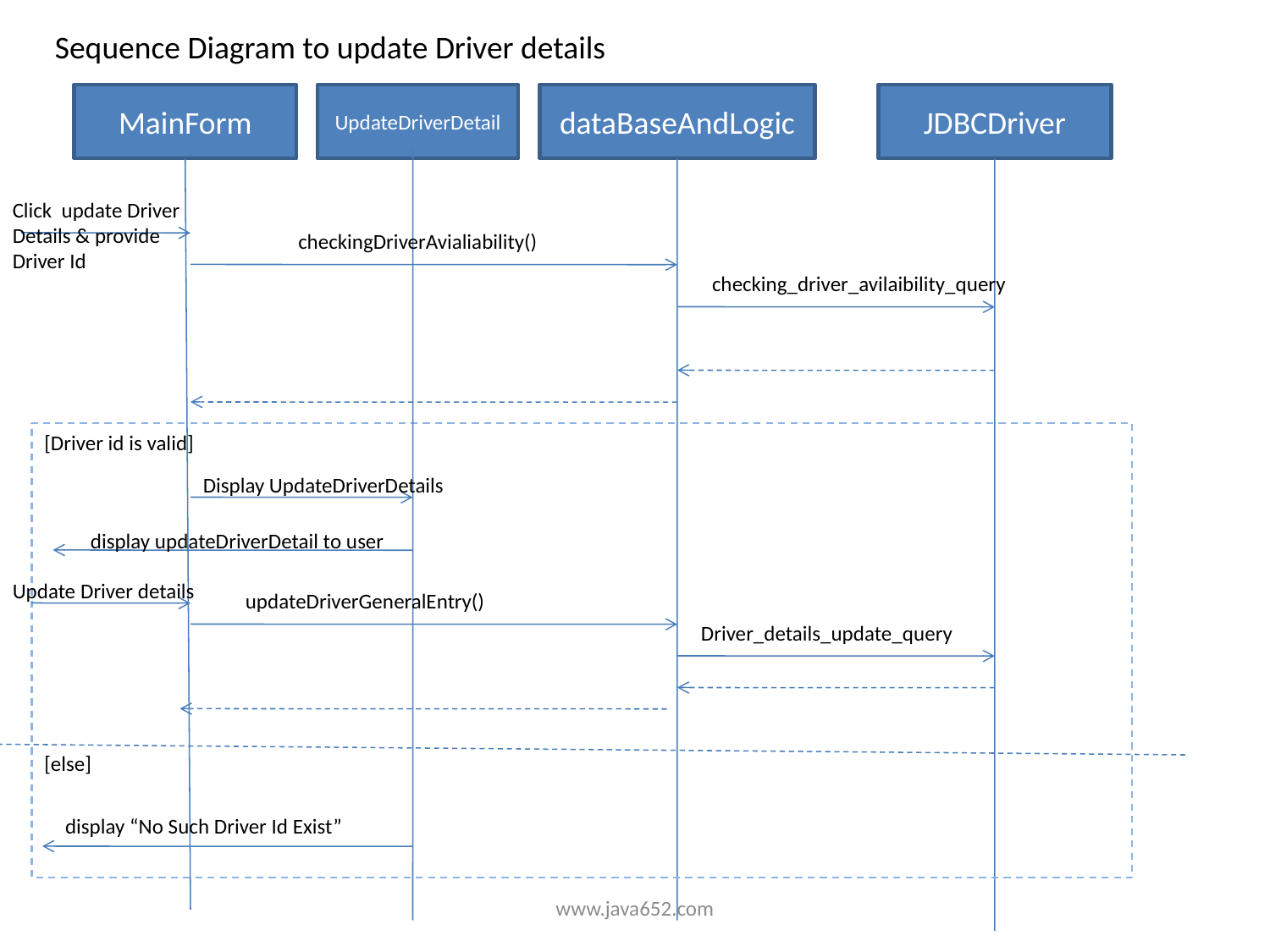

Sequence Diagram to update Driver details
MainForm
UpdateDriverDetail
dataBaseAndLogic
JDBCDriver
Click  update Driver Details & provide Driver Id
checkingDriverAvialiability()
checking_driver_avilaibility_query

[Driver id is valid]
Display UpdateDriverDetails
display updateDriverDetail to user
Update Driver details
updateDriverGeneralEntry()
Driver_details_update_query
[else]
display “No Such Driver Id Exist”
www.java652.com